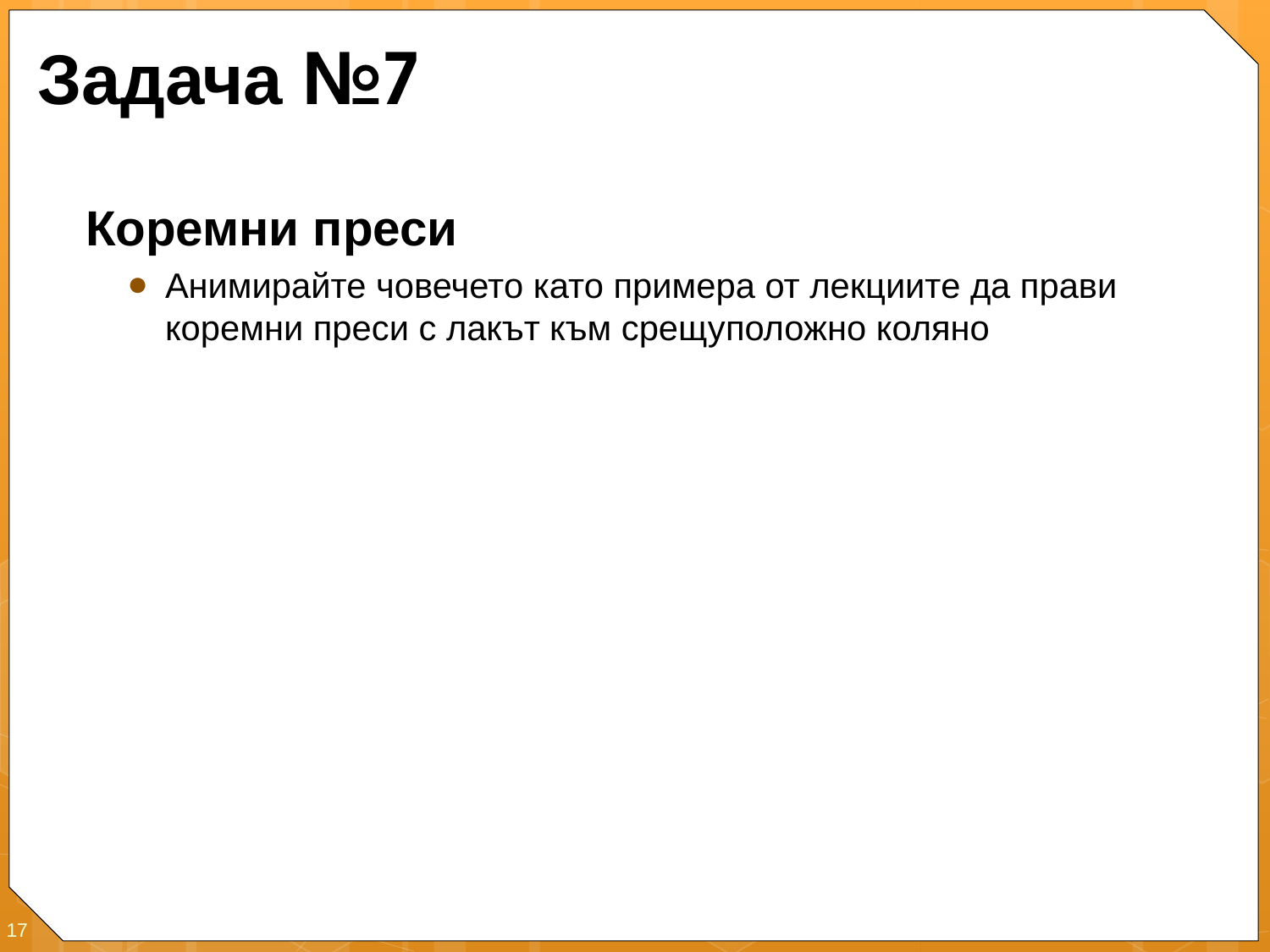

# Задача №7
Коремни преси
Анимирайте човечето като примера от лекциите да прави коремни преси с лакът към срещуположно коляно